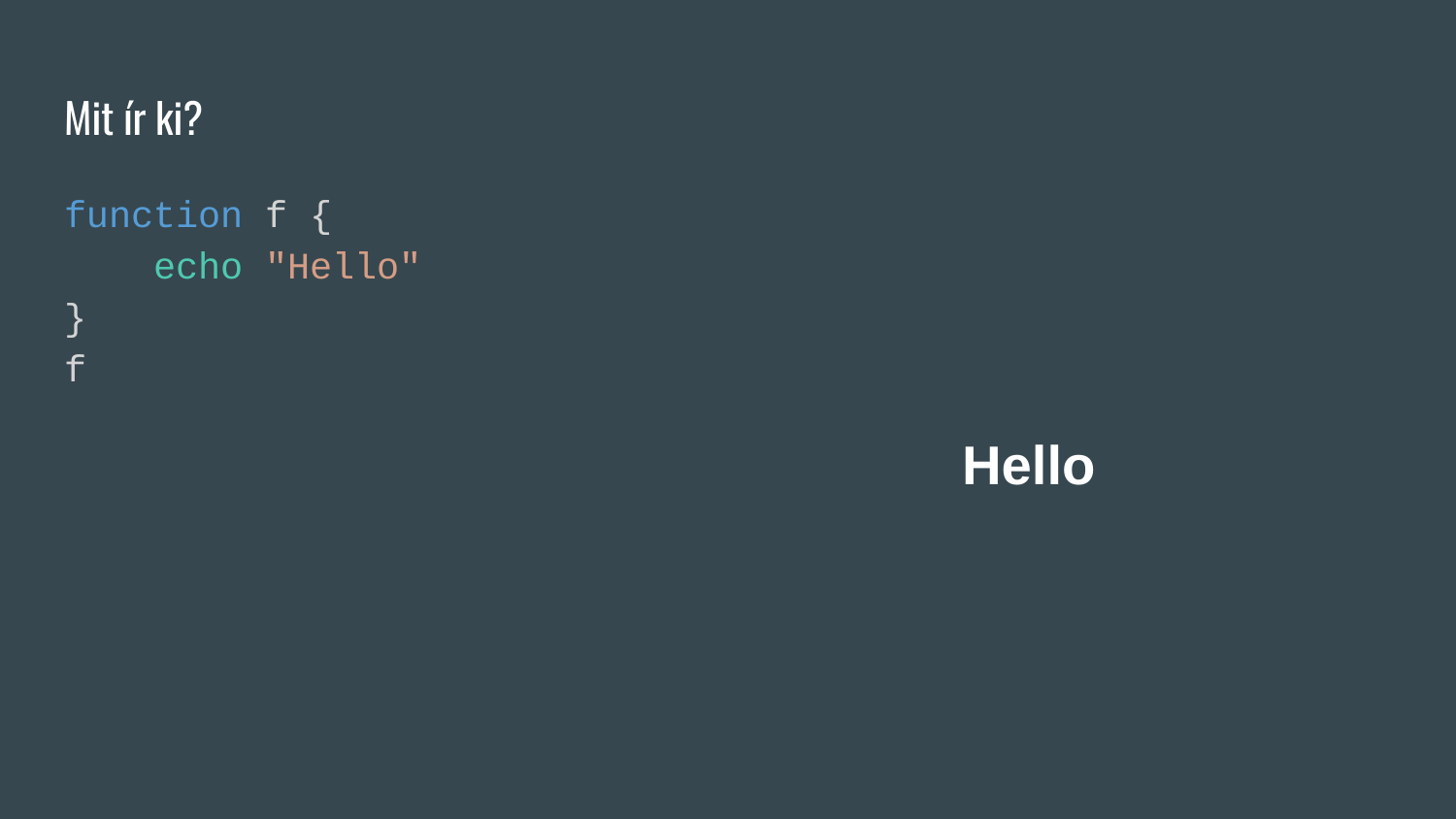

# Mit ír ki?
function f {
    echo "Hello"
}
f
Hello